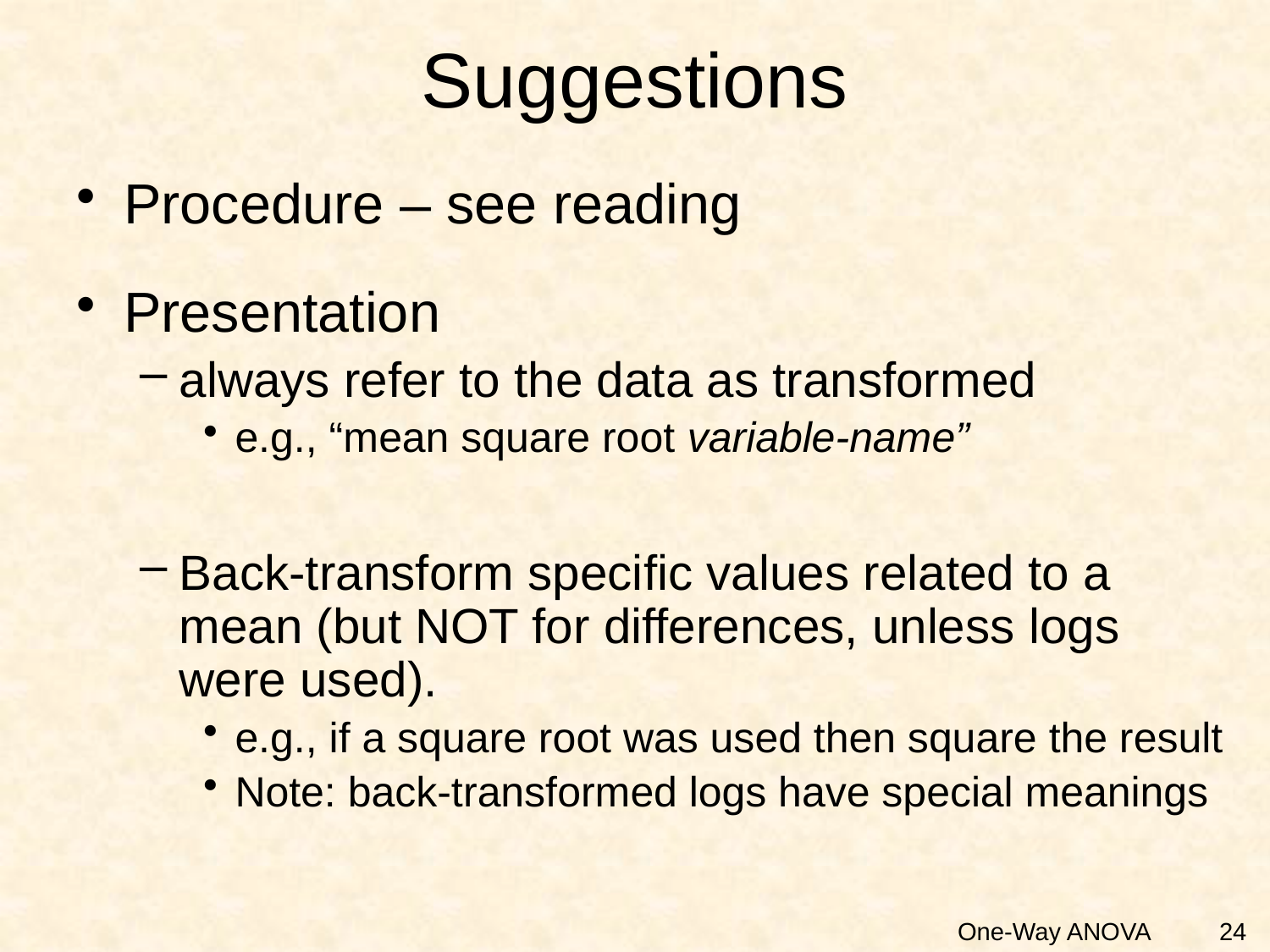

# Suggestions
Procedure – see reading

Presentation
always refer to the data as transformed
e.g., “mean square root variable-name”

Back-transform specific values related to a mean (but NOT for differences, unless logs were used).
e.g., if a square root was used then square the result
Note: back-transformed logs have special meanings
24
One-Way ANOVA